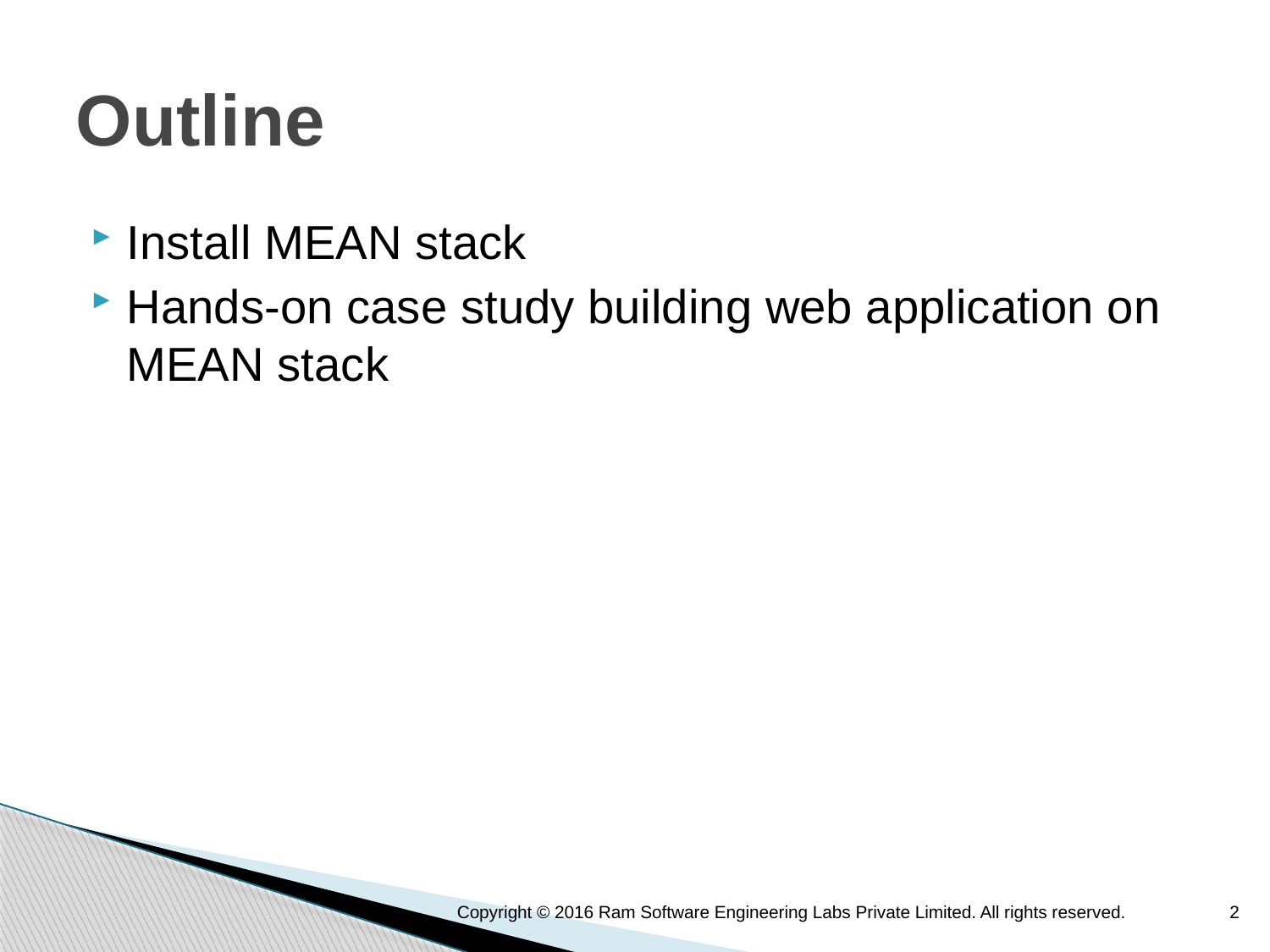

# Outline
Install MEAN stack
Hands-on case study building web application on MEAN stack
Copyright © 2016 Ram Software Engineering Labs Private Limited. All rights reserved.
2